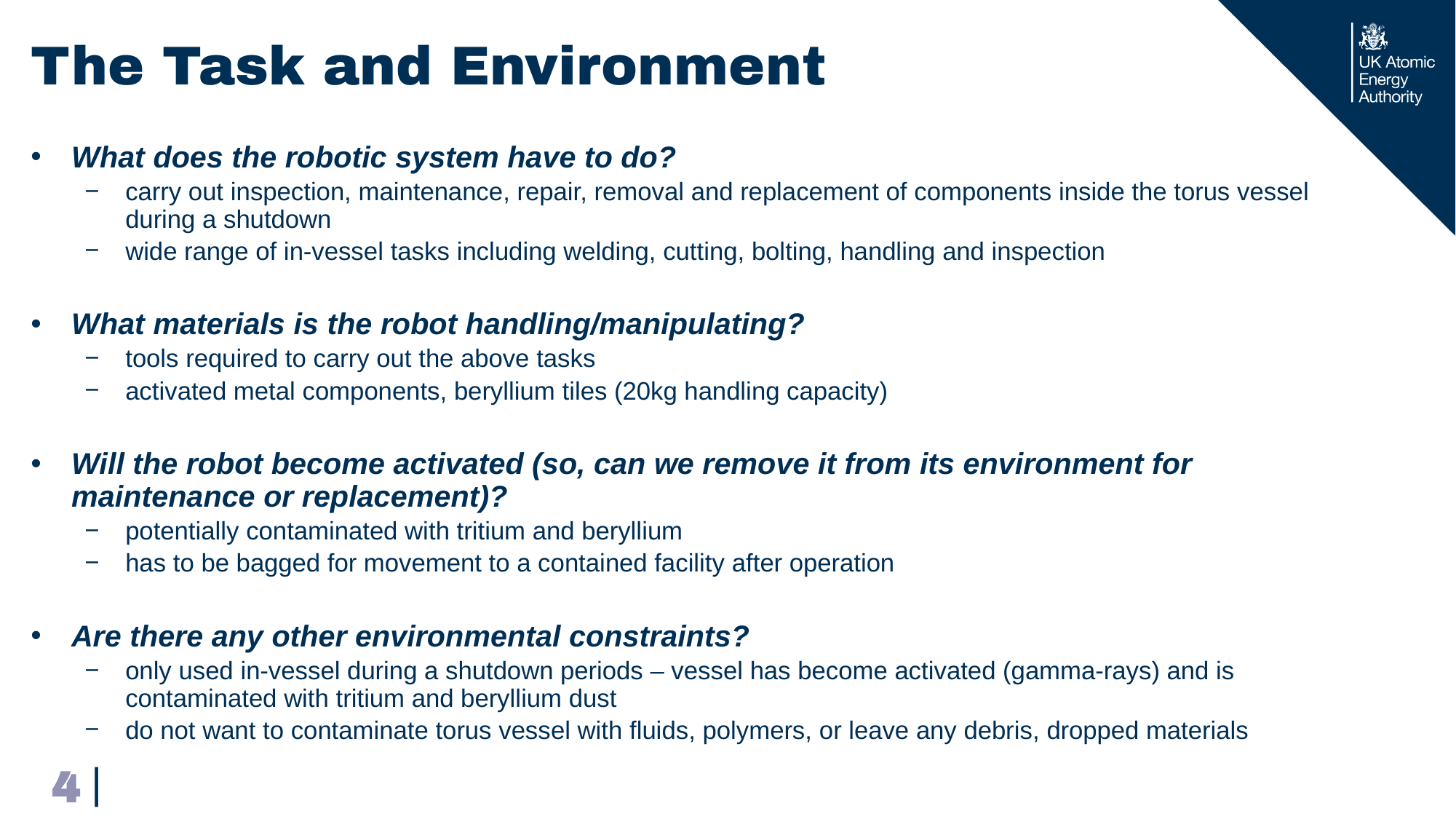

# The Task and Environment
What does the robotic system have to do?
carry out inspection, maintenance, repair, removal and replacement of components inside the torus vessel during a shutdown
wide range of in-vessel tasks including welding, cutting, bolting, handling and inspection

What materials is the robot handling/manipulating?
tools required to carry out the above tasks
activated metal components, beryllium tiles (20kg handling capacity)

Will the robot become activated (so, can we remove it from its environment for maintenance or replacement)?
potentially contaminated with tritium and beryllium
has to be bagged for movement to a contained facility after operation

Are there any other environmental constraints?
only used in-vessel during a shutdown periods – vessel has become activated (gamma-rays) and is contaminated with tritium and beryllium dust
do not want to contaminate torus vessel with fluids, polymers, or leave any debris, dropped materials

4